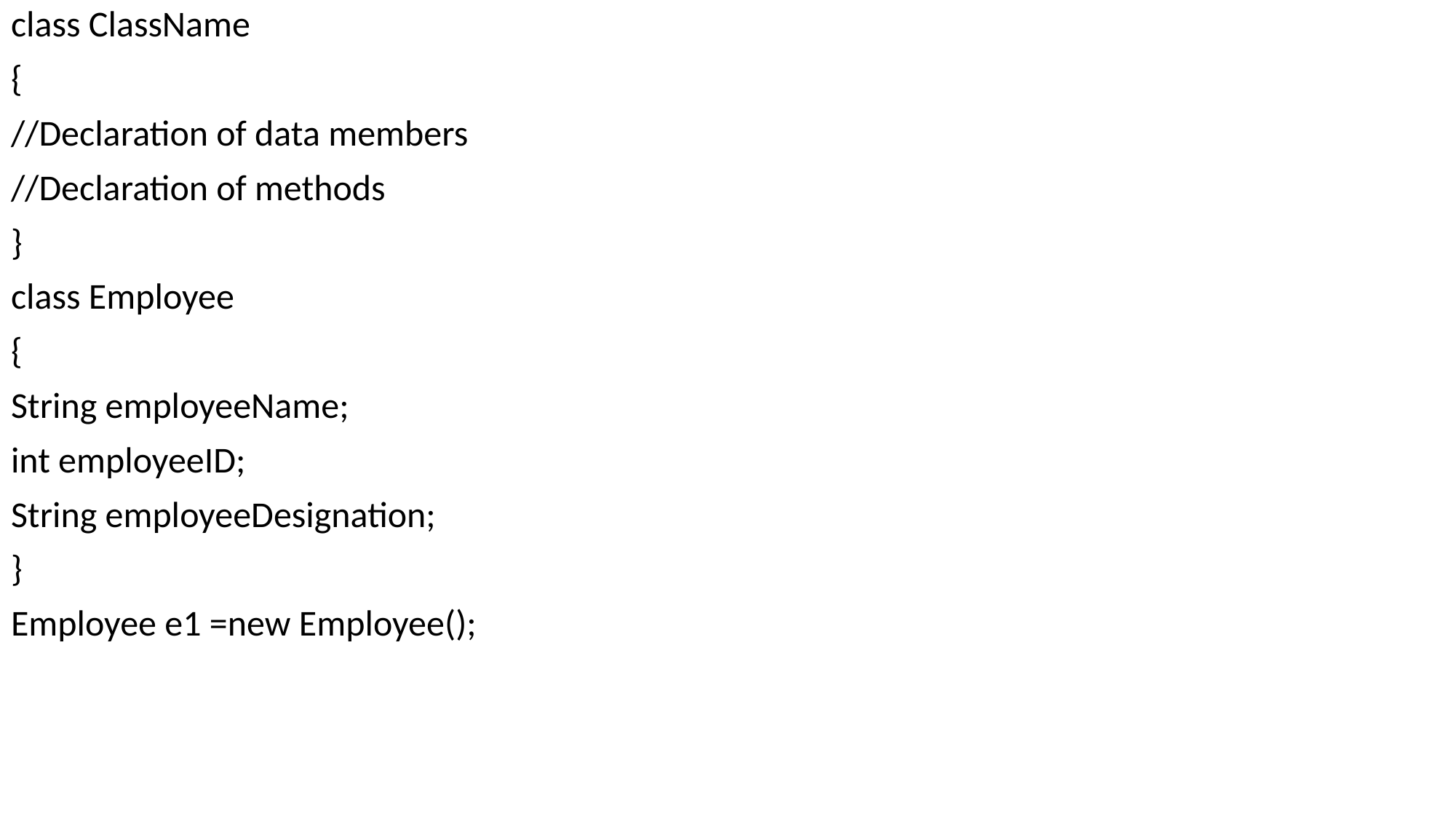

class ClassName
{
//Declaration of data members
//Declaration of methods
}
class Employee
{
String employeeName;
int employeeID;
String employeeDesignation;
}
Employee e1 =new Employee();